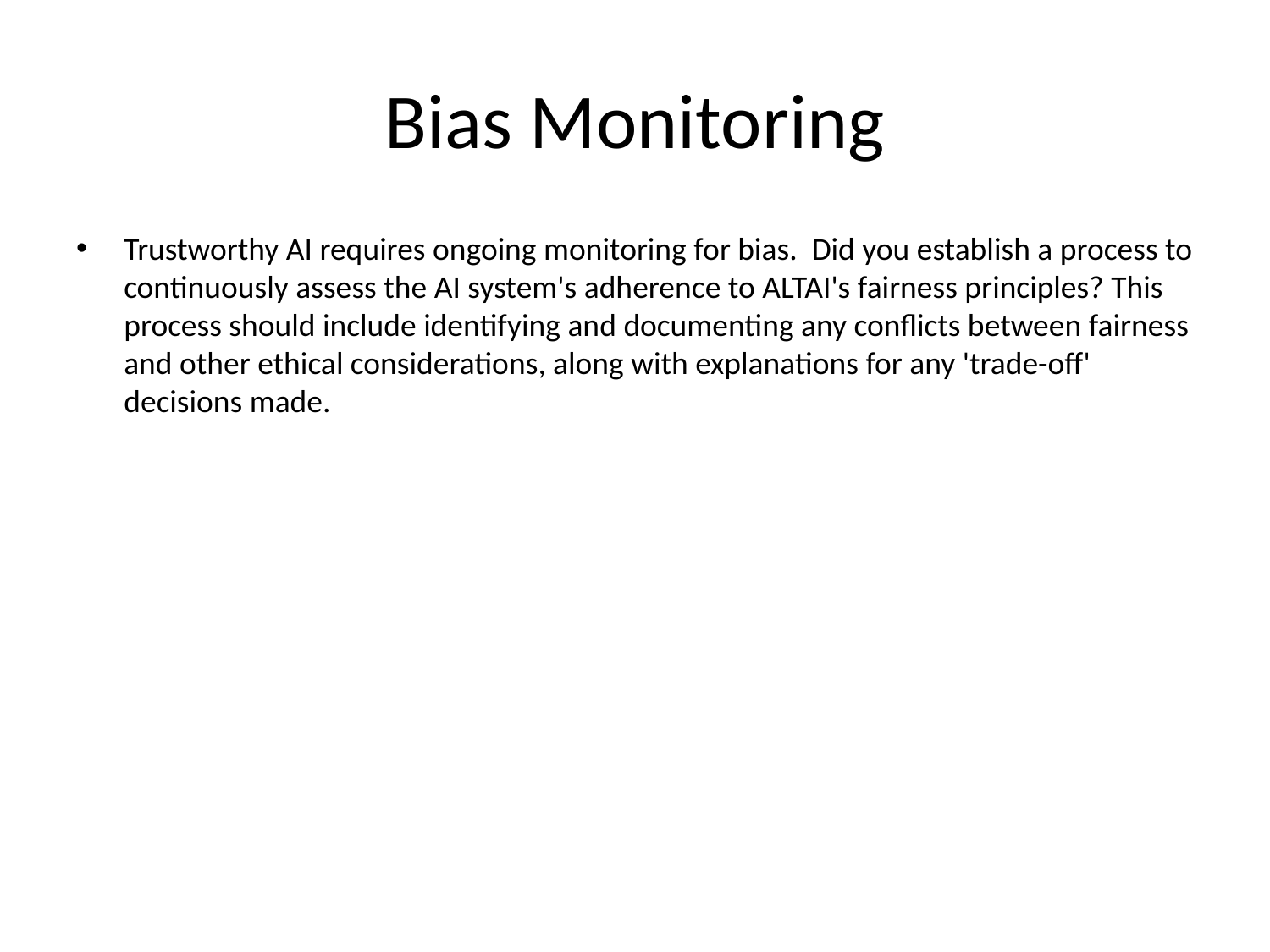

# Bias Monitoring
Trustworthy AI requires ongoing monitoring for bias.  Did you establish a process to continuously assess the AI system's adherence to ALTAI's fairness principles? This process should include identifying and documenting any conflicts between fairness and other ethical considerations, along with explanations for any 'trade-off' decisions made.